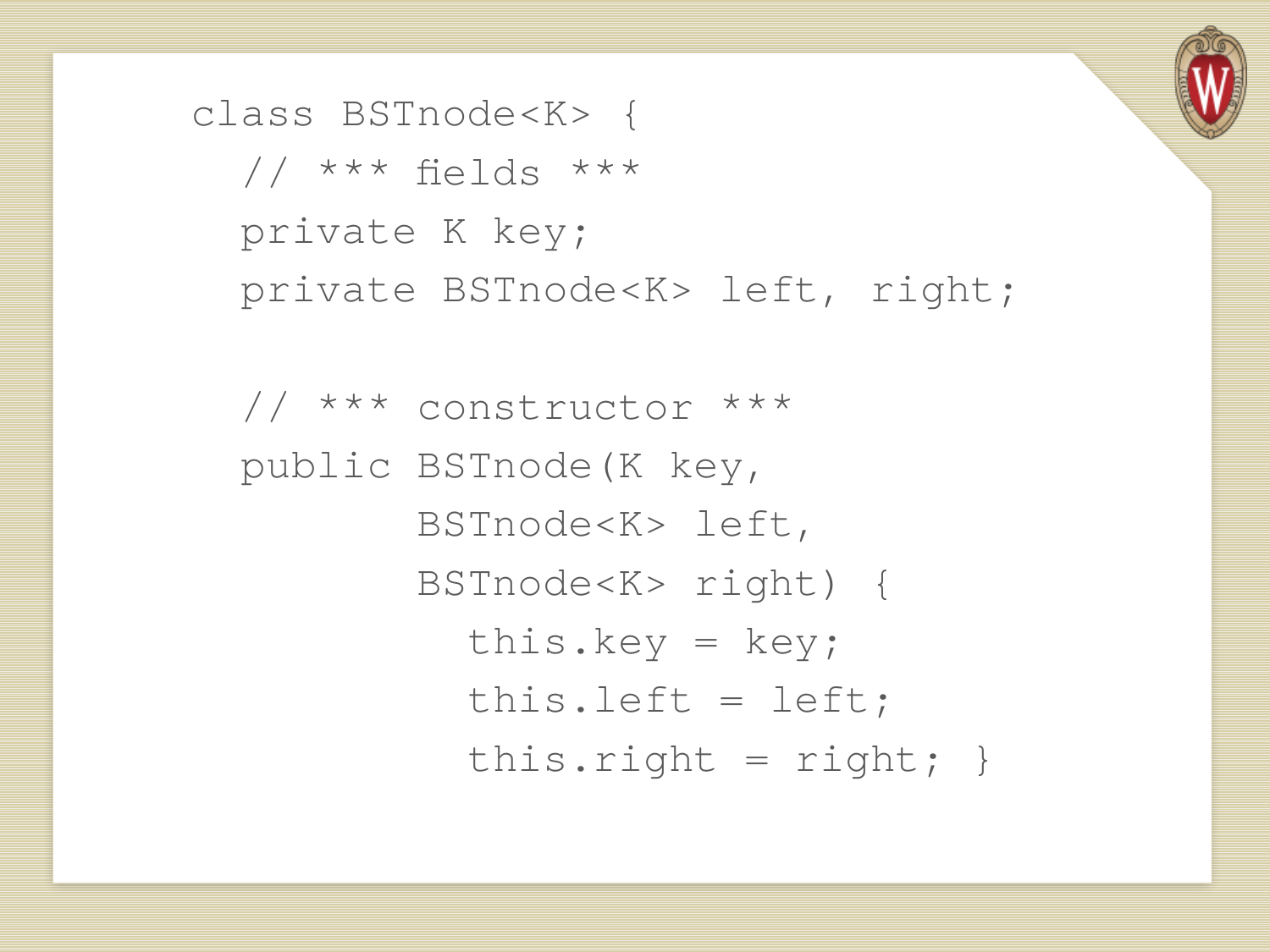

class BSTnode<K> {
  // *** fields ***
  private K key;
  private BSTnode<K> left, right;

  // *** constructor ***
  public BSTnode(K key,
         BSTnode<K> left,
         BSTnode<K> right) {
           this.key = key;
           this.left = left;
           this.right = right; }